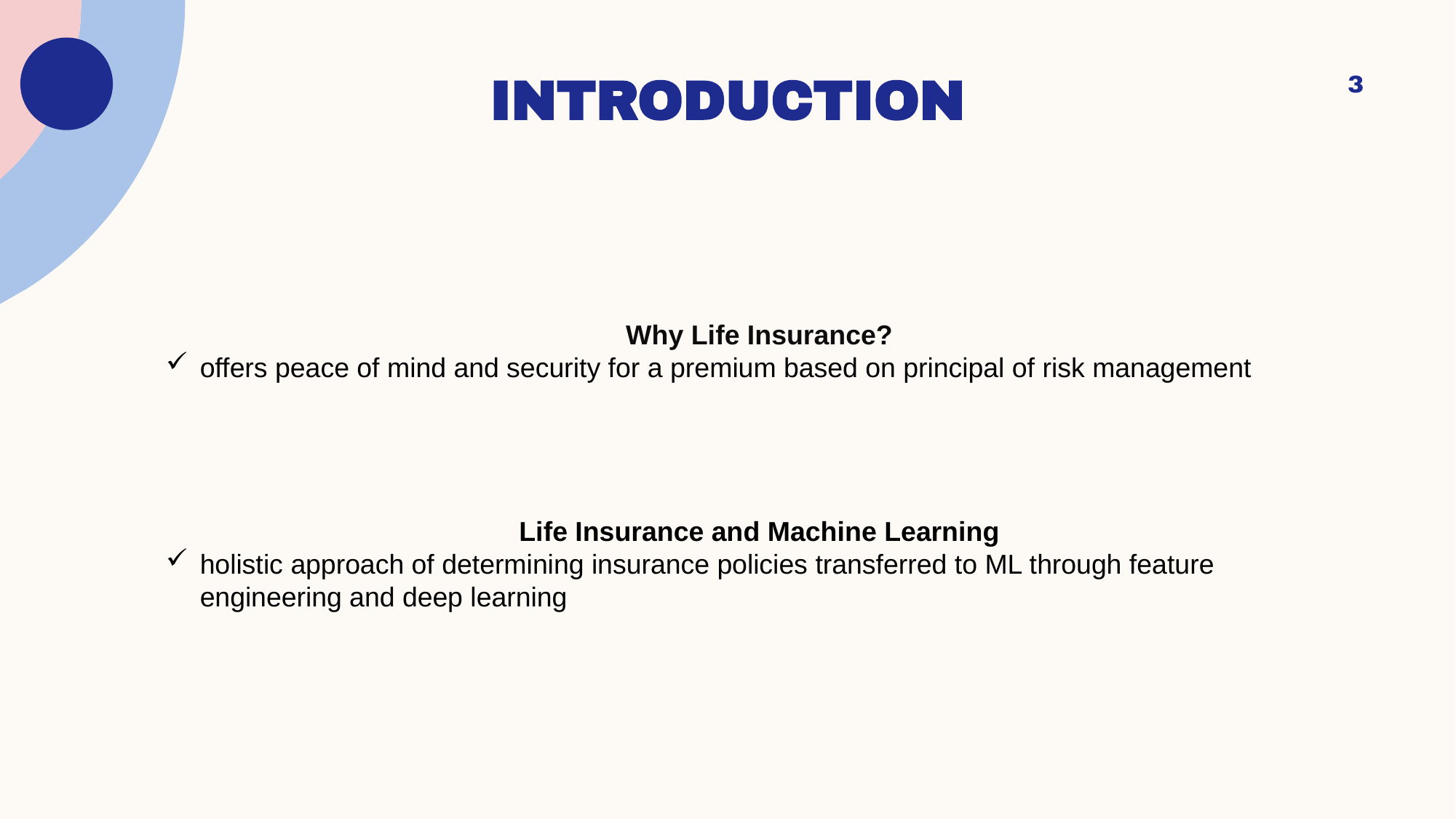

# Introduction
3

Why Life Insurance?
offers peace of mind and security for a premium based on principal of risk management

Life Insurance and Machine Learning
holistic approach of determining insurance policies transferred to ML through feature engineering and deep learning